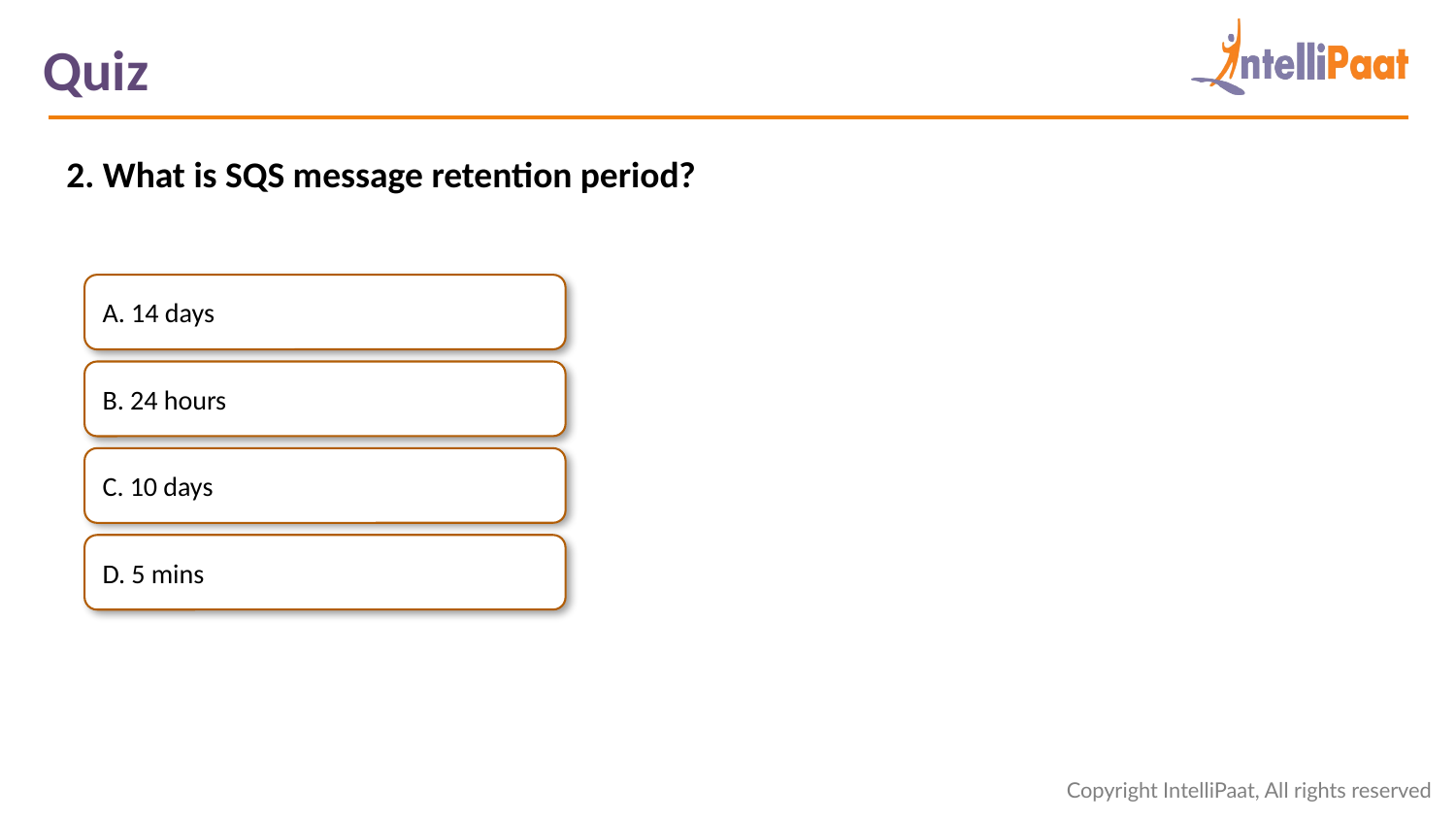

Quiz
2. What is SQS message retention period?
A. 14 days
B. 24 hours
C. 10 days
D. 5 mins